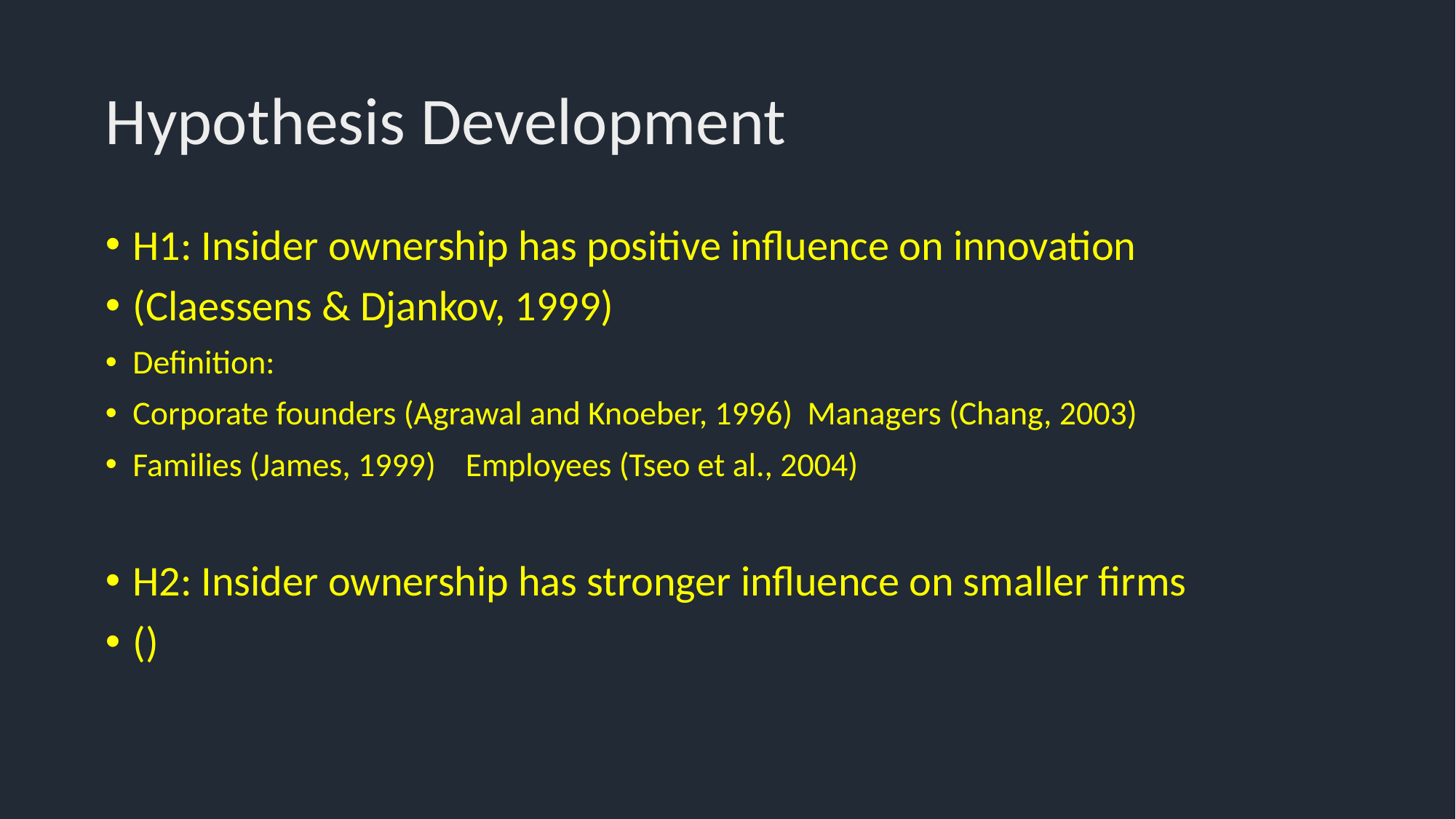

# Hypothesis Development
H1: Insider ownership has positive influence on innovation
(Claessens & Djankov, 1999)
Definition:
Corporate founders (Agrawal and Knoeber, 1996)  Managers (Chang, 2003)
Families (James, 1999)    Employees (Tseo et al., 2004)

H2: Insider ownership has stronger influence on smaller firms
()